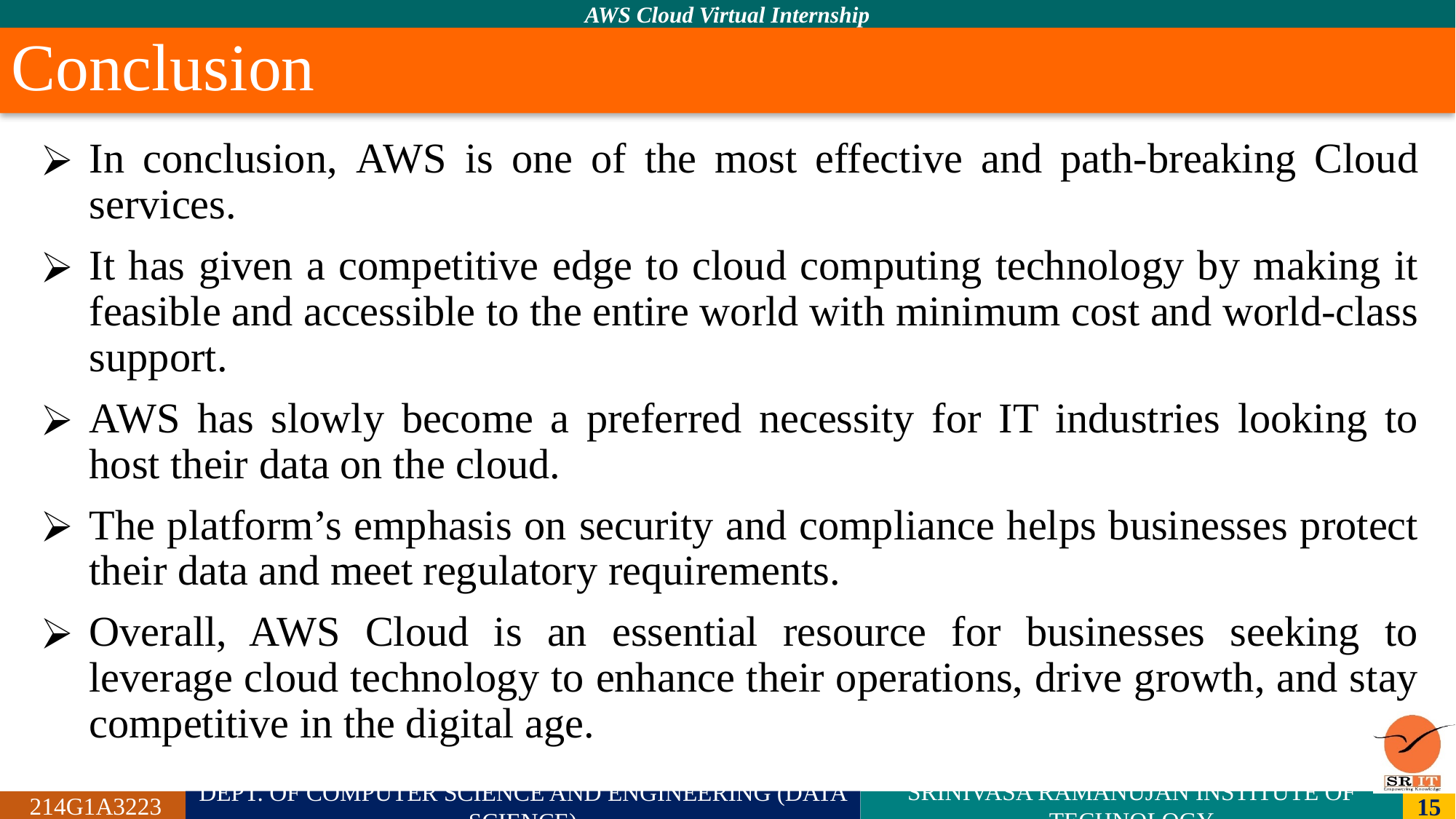

# Conclusion
In conclusion, AWS is one of the most effective and path-breaking Cloud services.
It has given a competitive edge to cloud computing technology by making it feasible and accessible to the entire world with minimum cost and world-class support.
AWS has slowly become a preferred necessity for IT industries looking to host their data on the cloud.
The platform’s emphasis on security and compliance helps businesses protect their data and meet regulatory requirements.
Overall, AWS Cloud is an essential resource for businesses seeking to leverage cloud technology to enhance their operations, drive growth, and stay competitive in the digital age.